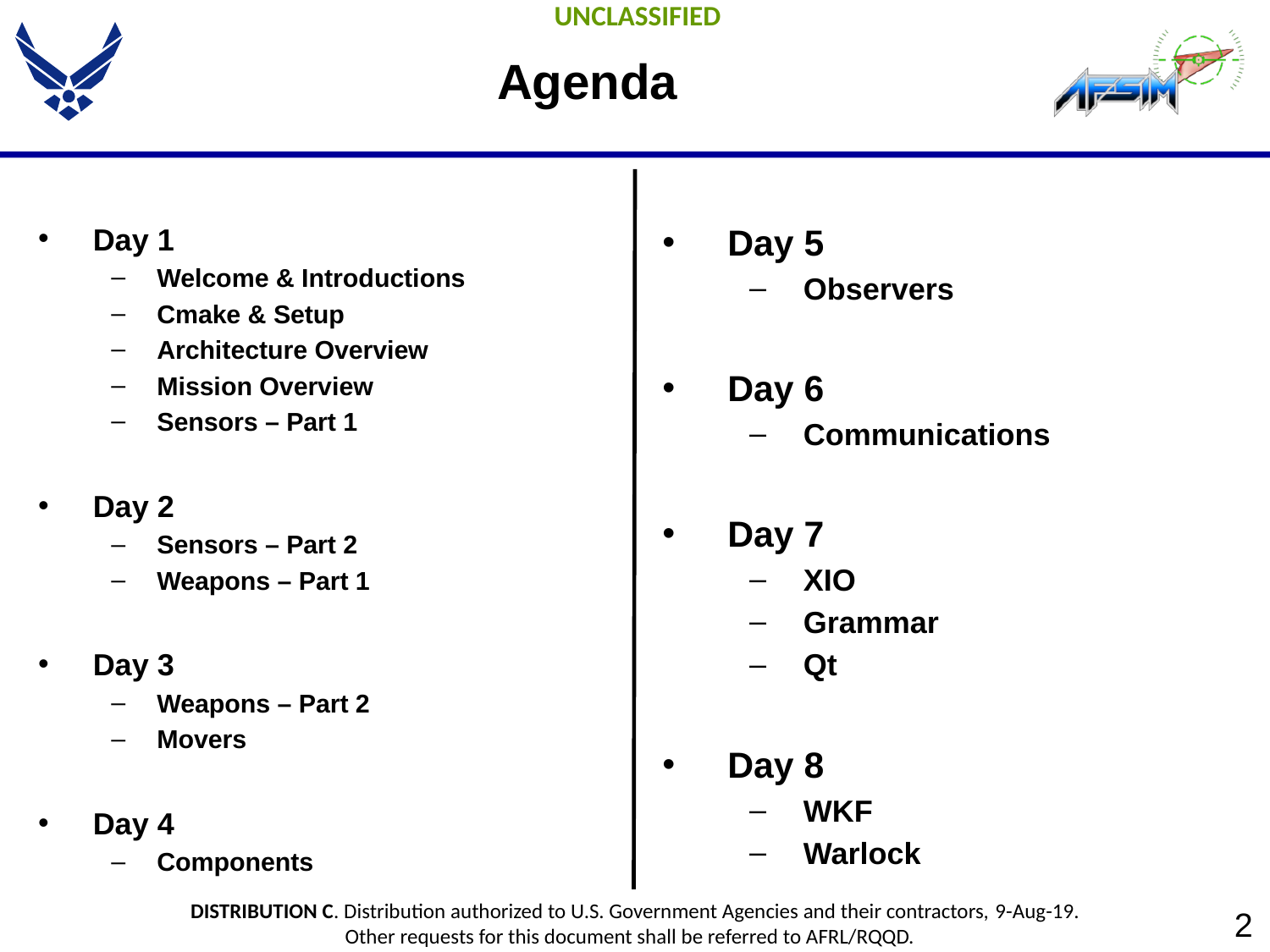

# Agenda
Day 1
Welcome & Introductions
Cmake & Setup
Architecture Overview
Mission Overview
Sensors – Part 1

Day 2
Sensors – Part 2
Weapons – Part 1

Day 3
Weapons – Part 2
Movers

Day 4
Components

Day 5
Observers

Day 6
Communications

Day 7
XIO
Grammar
Qt

Day 8
WKF
Warlock